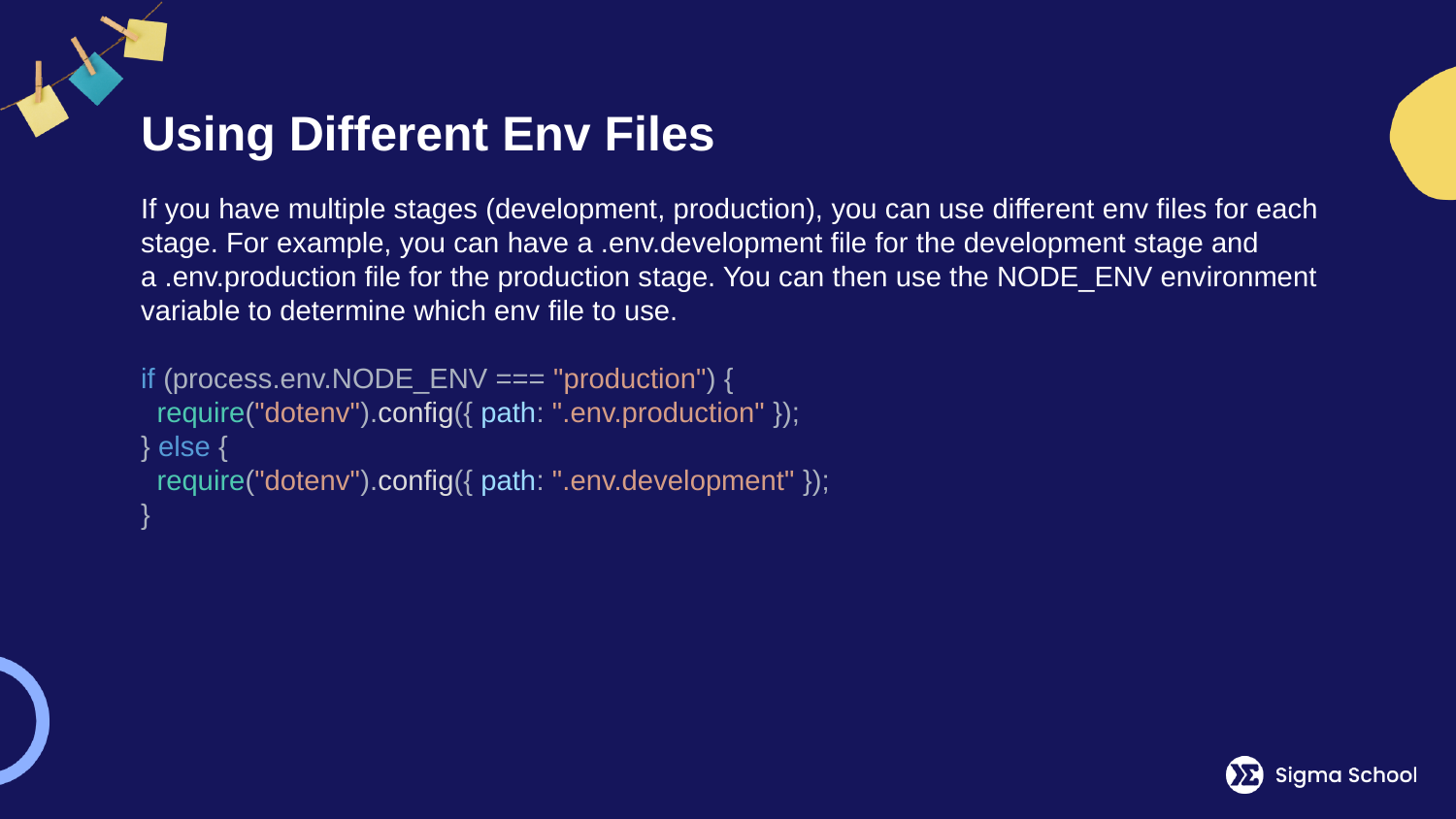

# Using Different Env Files
If you have multiple stages (development, production), you can use different env files for each stage. For example, you can have a .env.development file for the development stage and a .env.production file for the production stage. You can then use the NODE_ENV environment variable to determine which env file to use.

if (process.env.NODE_ENV === "production") {
  require("dotenv").config({ path: ".env.production" });
} else {
  require("dotenv").config({ path: ".env.development" });
}